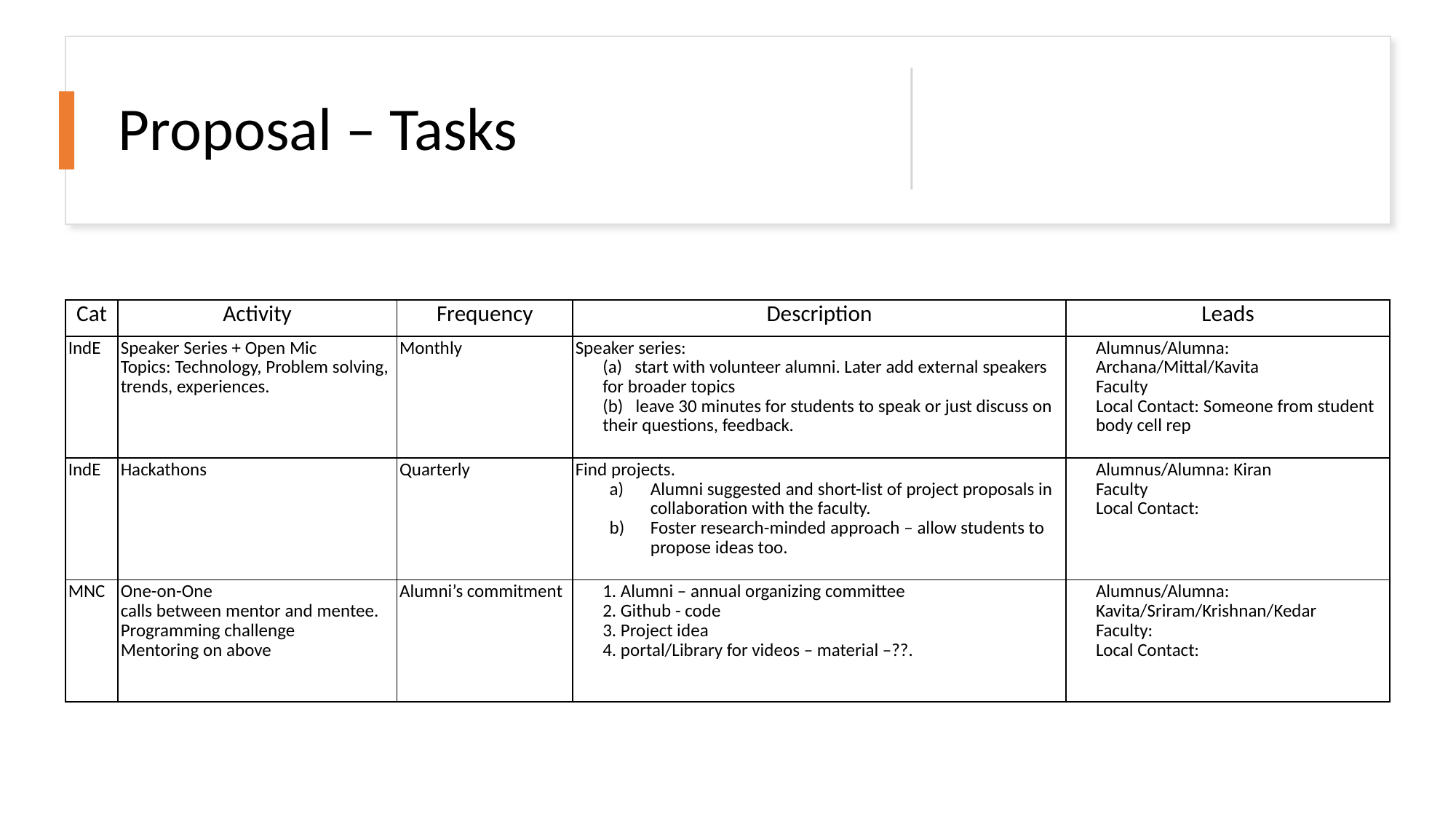

[KM1]This was going to happen on the start of the new session in July. But now, it may become a virtual event.

# Proposal – Tasks

| Cat | Activity | Frequency | Description | Leads |
| --- | --- | --- | --- | --- |
| IndE | Speaker Series + Open Mic Topics: Technology, Problem solving, trends, experiences. | Monthly | Speaker series: (a) start with volunteer alumni. Later add external speakers for broader topics (b) leave 30 minutes for students to speak or just discuss on their questions, feedback. | Alumnus/Alumna: Archana/Mittal/Kavita Faculty Local Contact: Someone from student body cell rep |
| IndE | Hackathons | Quarterly | Find projects. Alumni suggested and short-list of project proposals in collaboration with the faculty. Foster research-minded approach – allow students to propose ideas too. | Alumnus/Alumna: Kiran Faculty Local Contact: |
| MNC | One-on-One calls between mentor and mentee. Programming challenge Mentoring on above | Alumni’s commitment | 1. Alumni – annual organizing committee 2. Github - code 3. Project idea 4. portal/Library for videos – material –??. | Alumnus/Alumna: Kavita/Sriram/Krishnan/Kedar Faculty: Local Contact: |